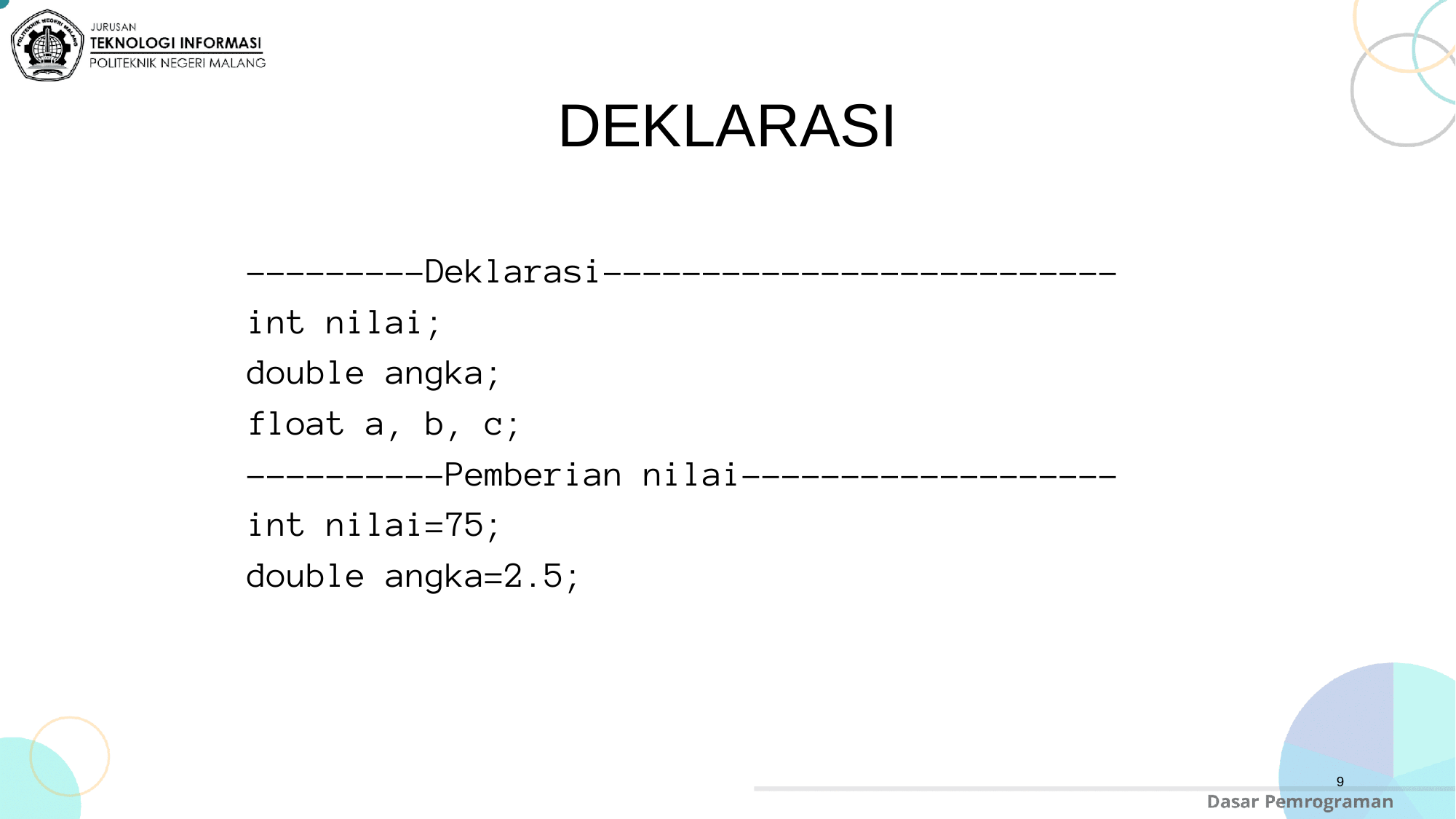

# DEKLARASI
---------Deklarasi--------------------------
int nilai;
double angka;
float a, b, c;
----------Pemberian nilai-------------------
int nilai=75;
double angka=2.5;

9